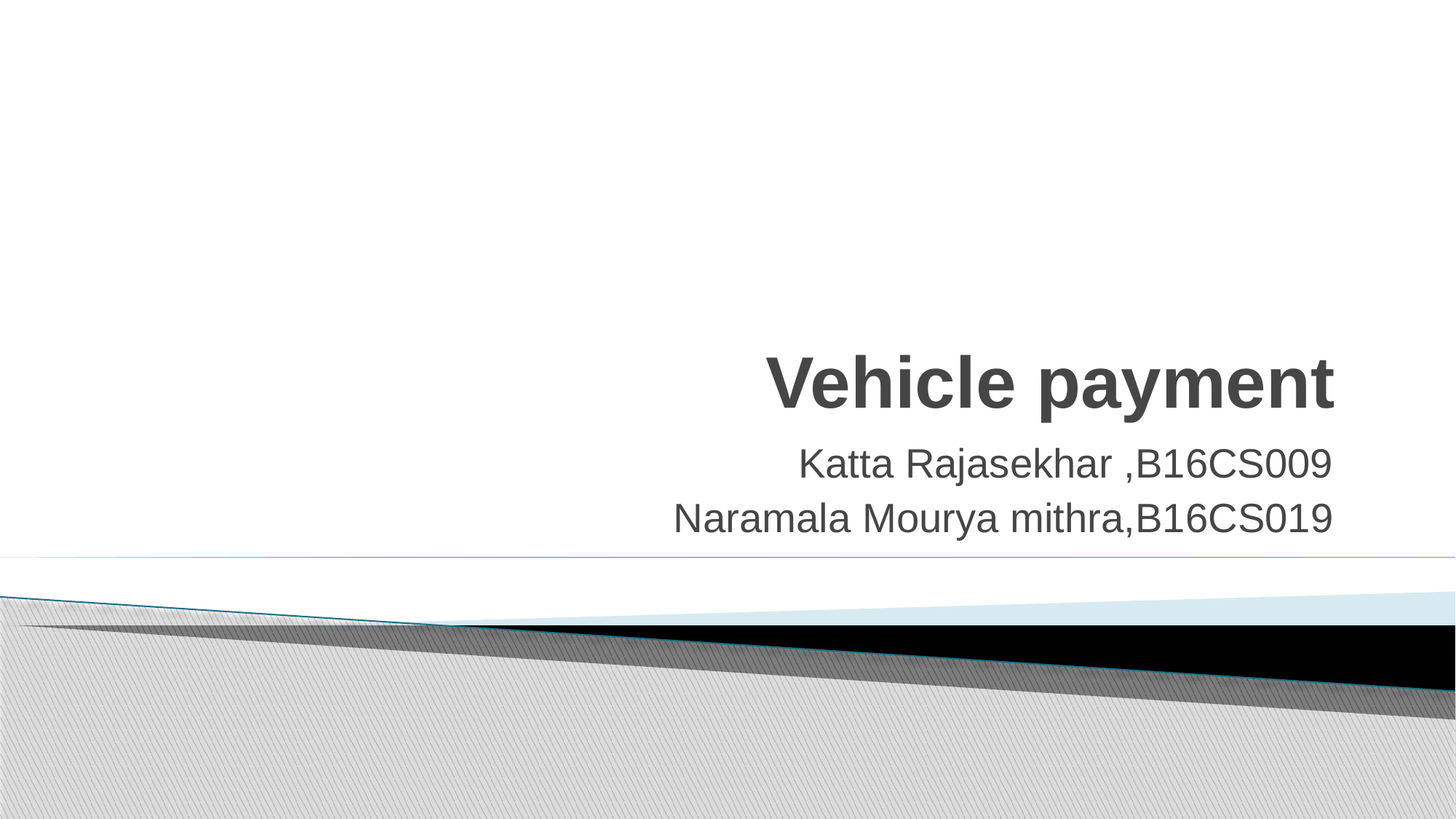

# Vehicle payment
Katta Rajasekhar ,B16CS009
Naramala Mourya mithra,B16CS019